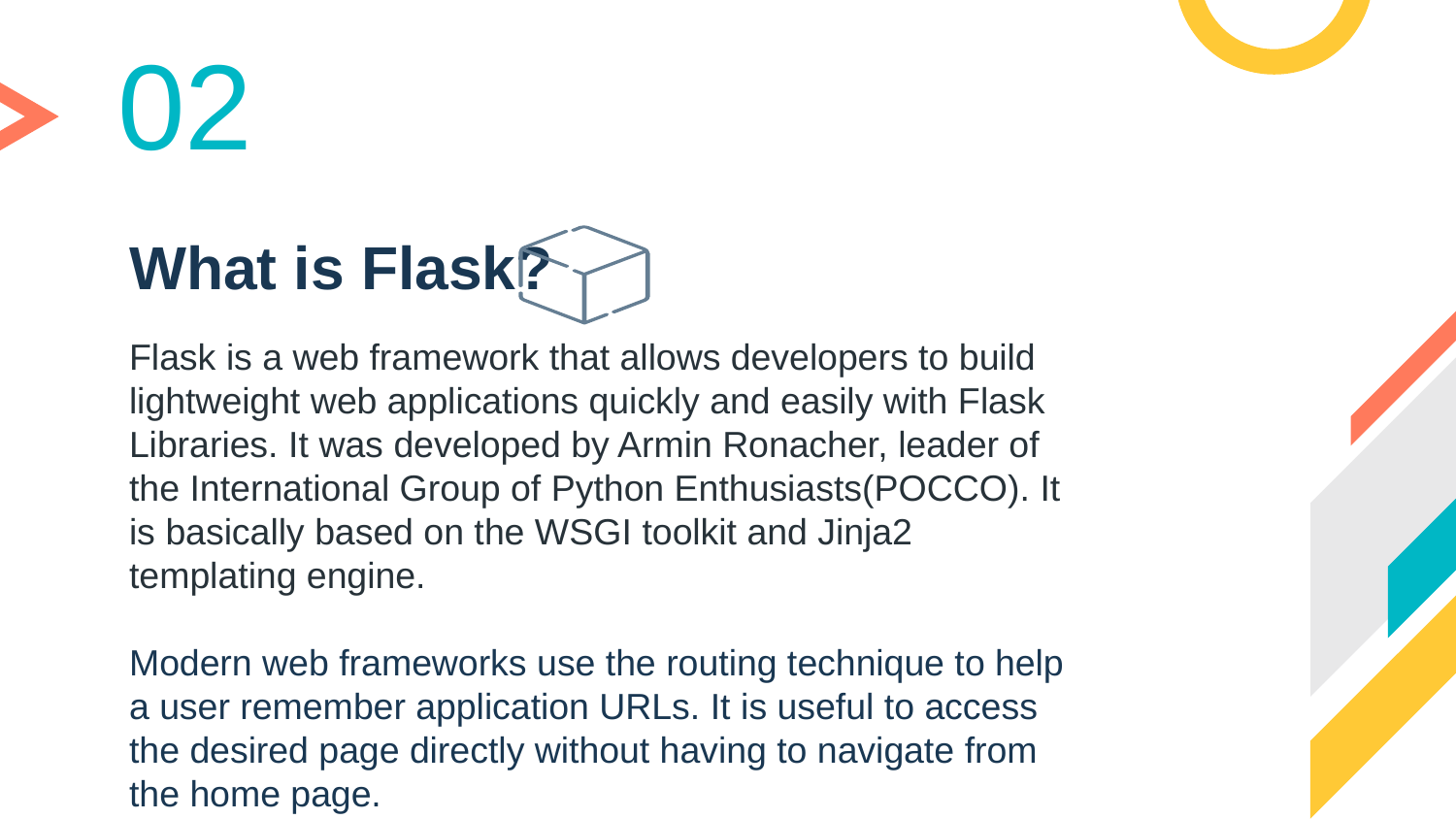

02
# What is Flask?

Flask is a web framework that allows developers to build lightweight web applications quickly and easily with Flask Libraries. It was developed by Armin Ronacher, leader of the International Group of Python Enthusiasts(POCCO). It is basically based on the WSGI toolkit and Jinja2 templating engine.

Modern web frameworks use the routing technique to help a user remember application URLs. It is useful to access the desired page directly without having to navigate from the home page.